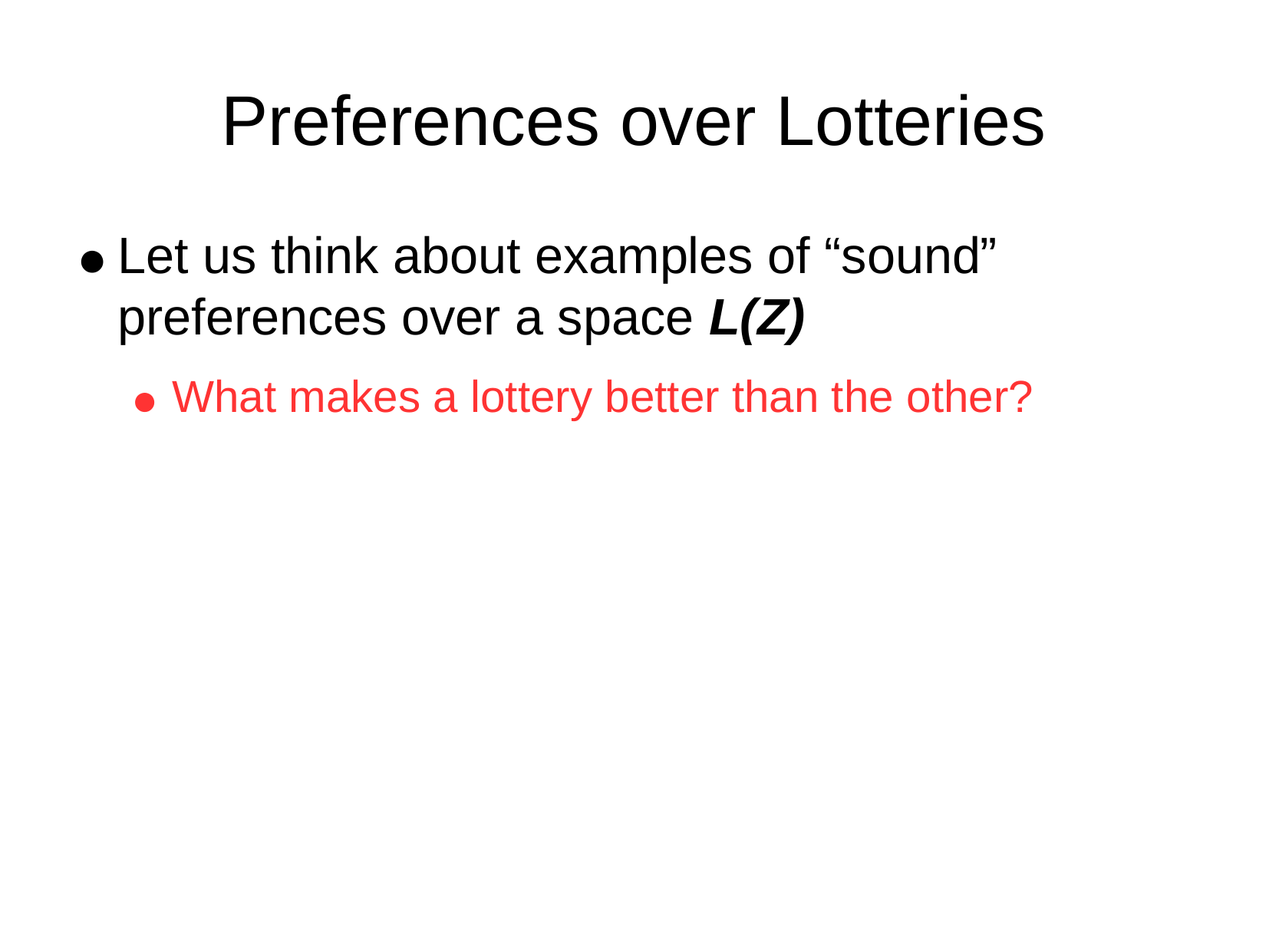

Preferences over Lotteries
Let us think about examples of “sound” preferences over a space L(Z)
What makes a lottery better than the other?